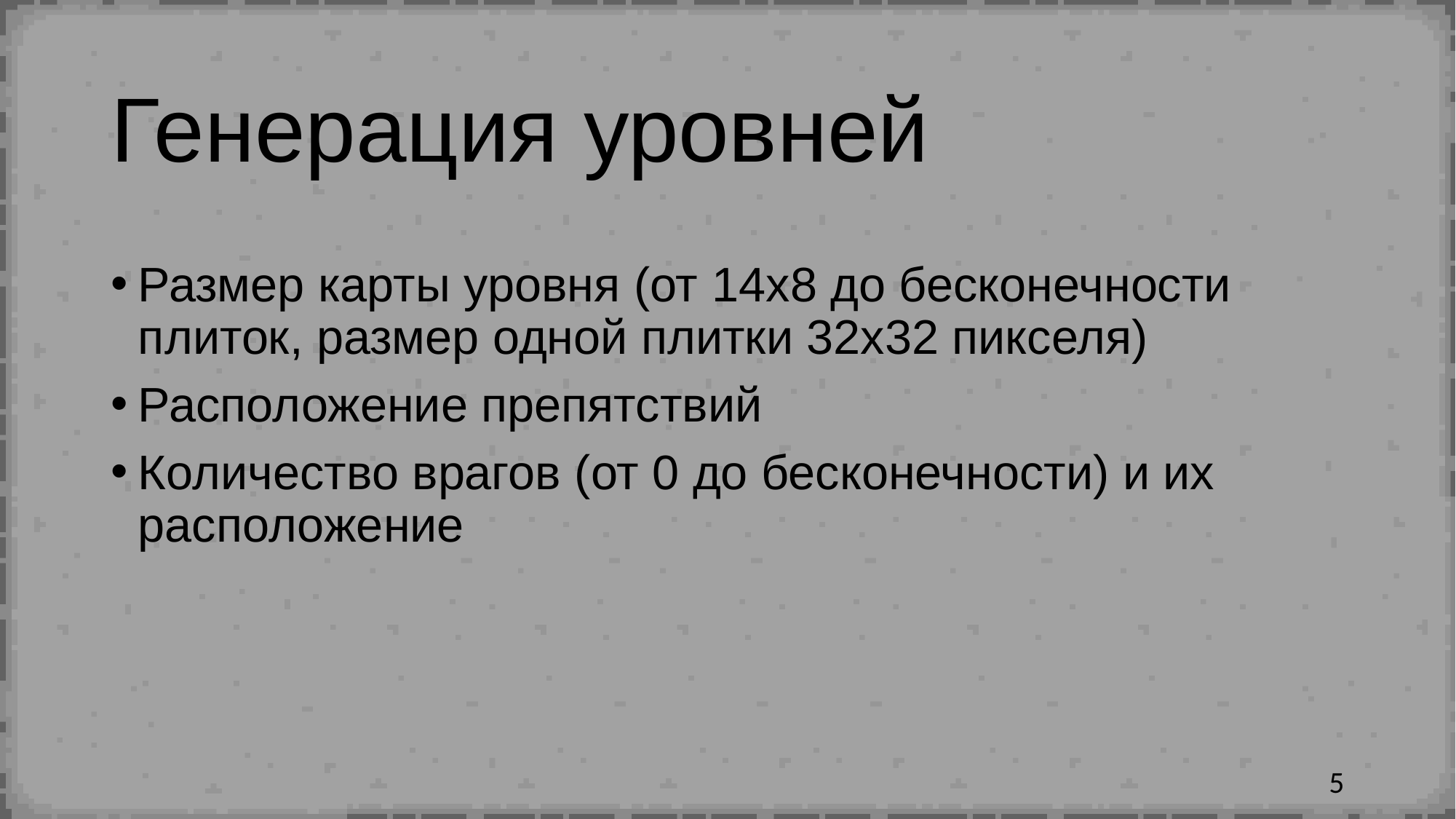

# Генерация уровней
Размер карты уровня (от 14x8 до бесконечности плиток, размер одной плитки 32х32 пикселя)
Расположение препятствий
Количество врагов (от 0 до бесконечности) и их расположение
5